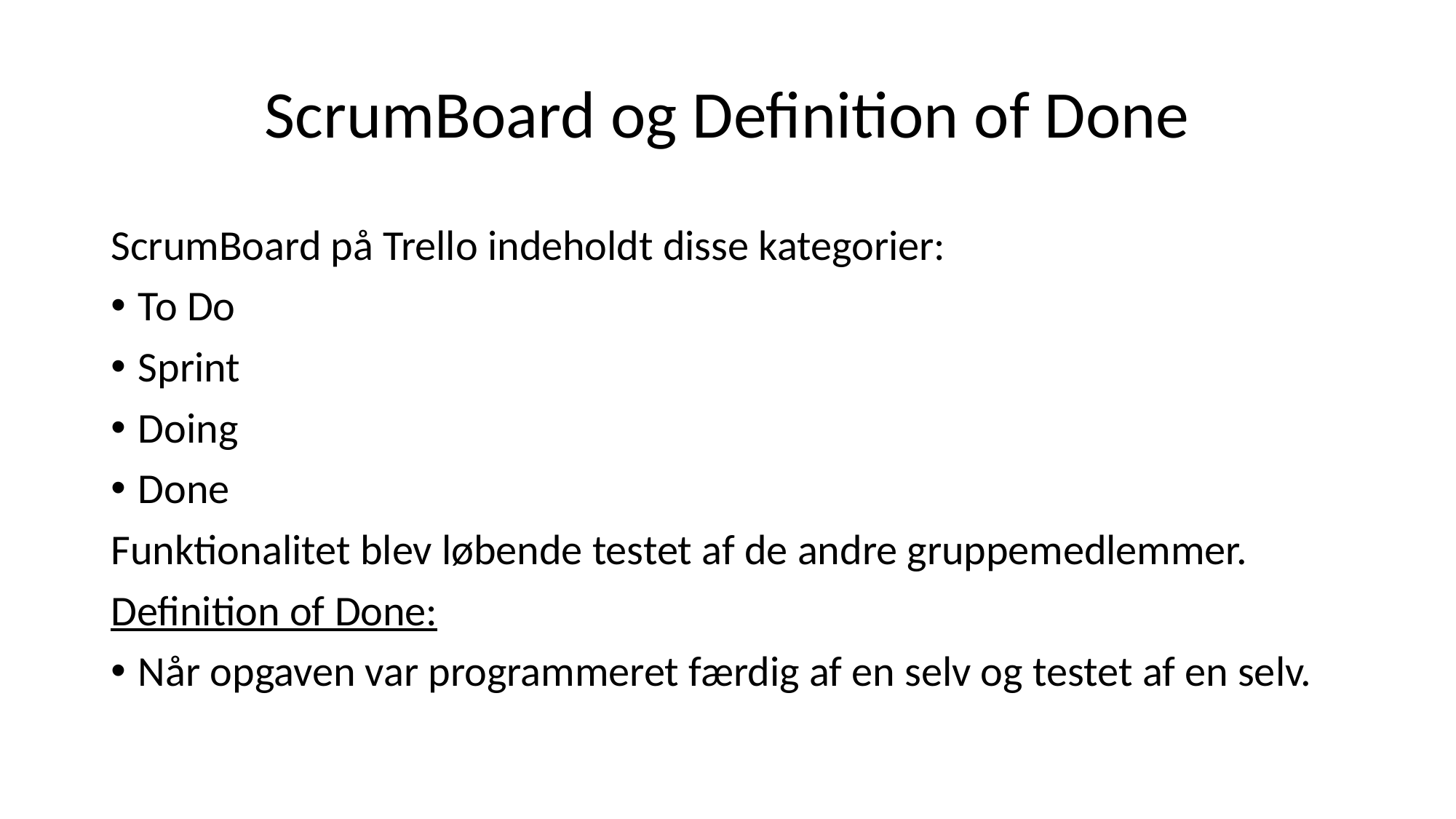

# ScrumBoard og Definition of Done
ScrumBoard på Trello indeholdt disse kategorier:
To Do
Sprint
Doing
Done
Funktionalitet blev løbende testet af de andre gruppemedlemmer.
Definition of Done:
Når opgaven var programmeret færdig af en selv og testet af en selv.